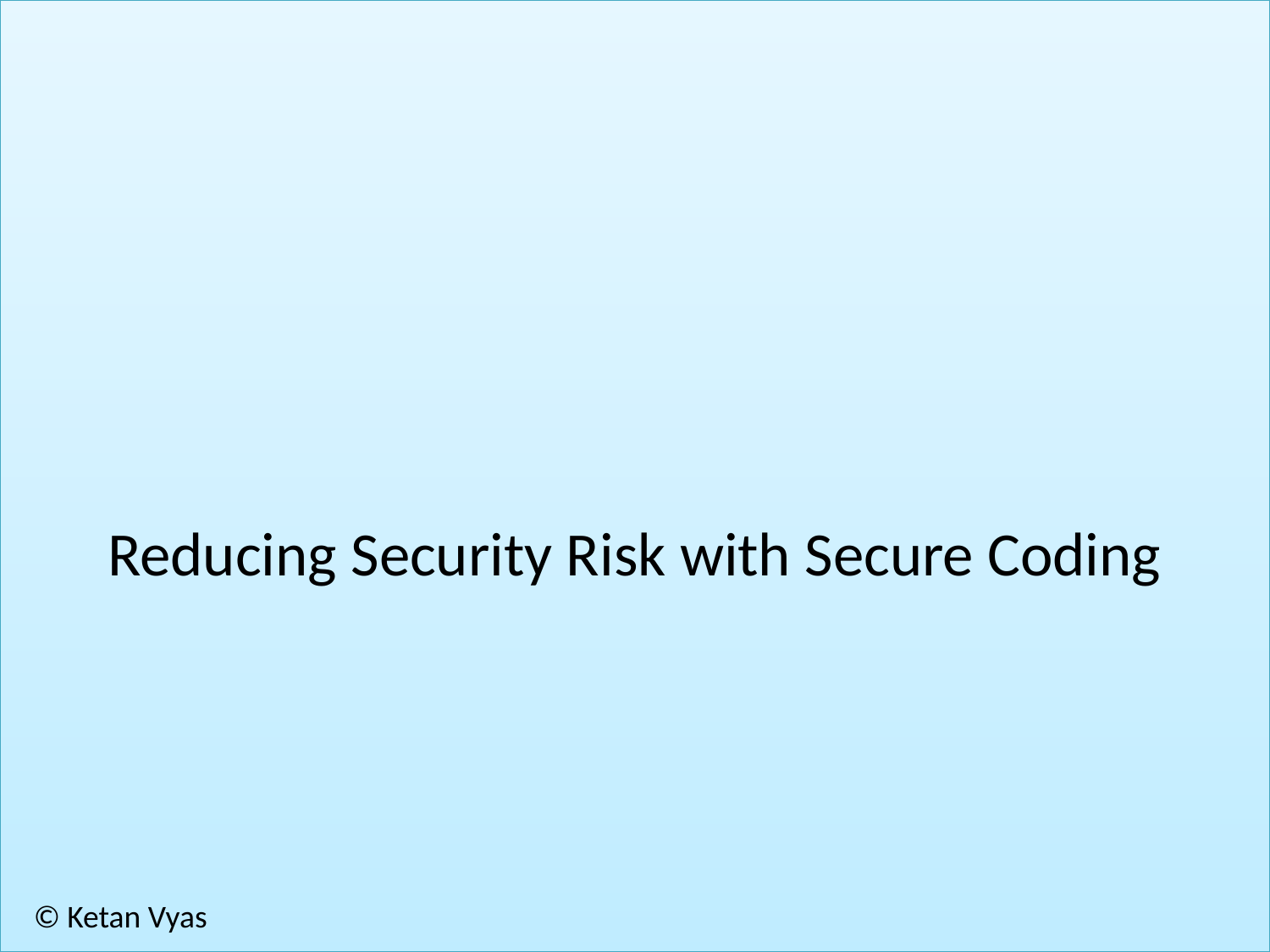

# Reducing Security Risk with Secure Coding